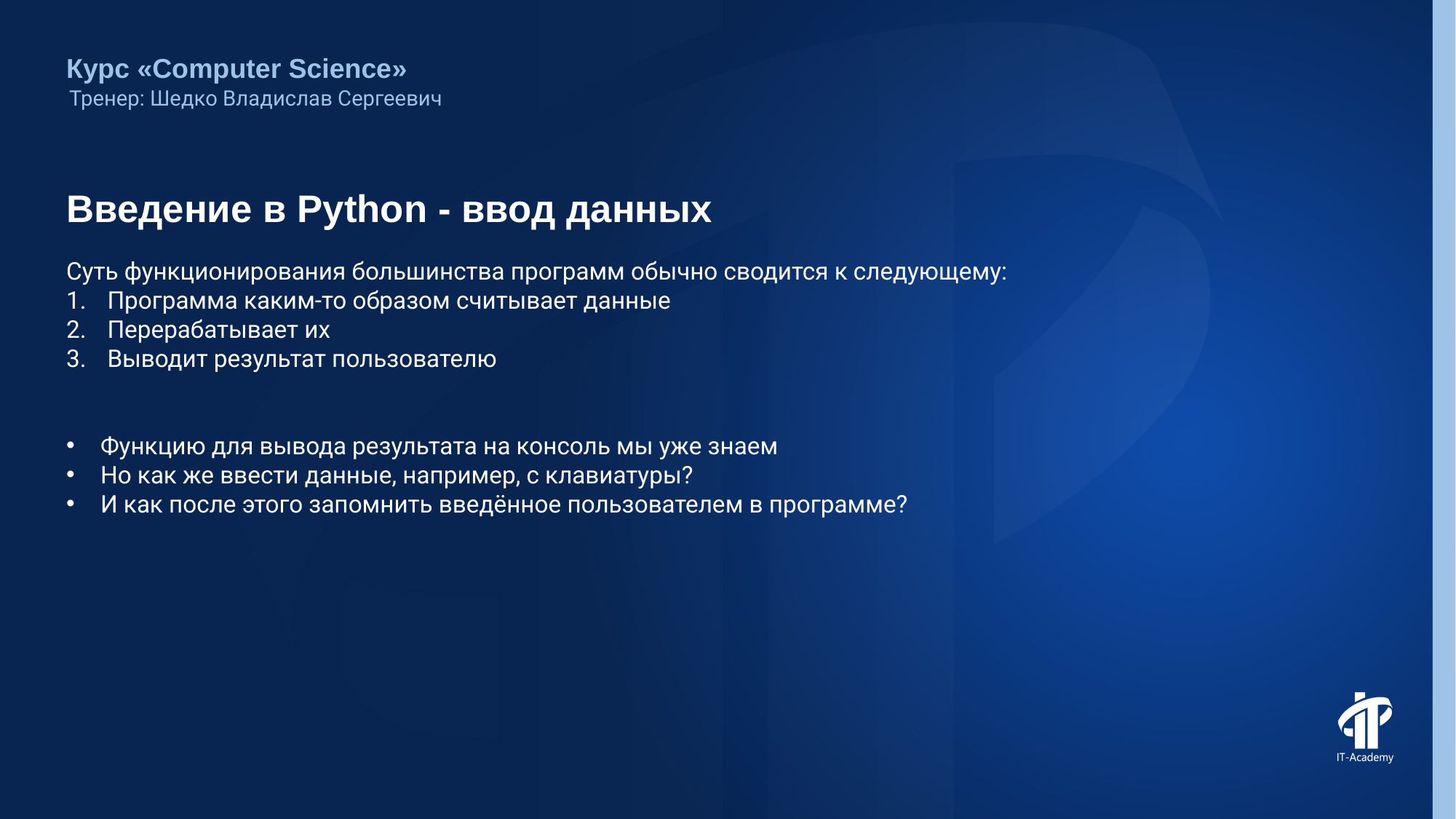

Курс «Computer Science»
Тренер: Шедко Владислав Сергеевич

# Введение в Python - ввод данных
Суть функционирования большинства программ обычно сводится к следующему:
Программа каким-то образом считывает данные
Перерабатывает их
Выводит результат пользователю

Функцию для вывода результата на консоль мы уже знаем
Но как же ввести данные, например, с клавиатуры?
И как после этого запомнить введённое пользователем в программе?